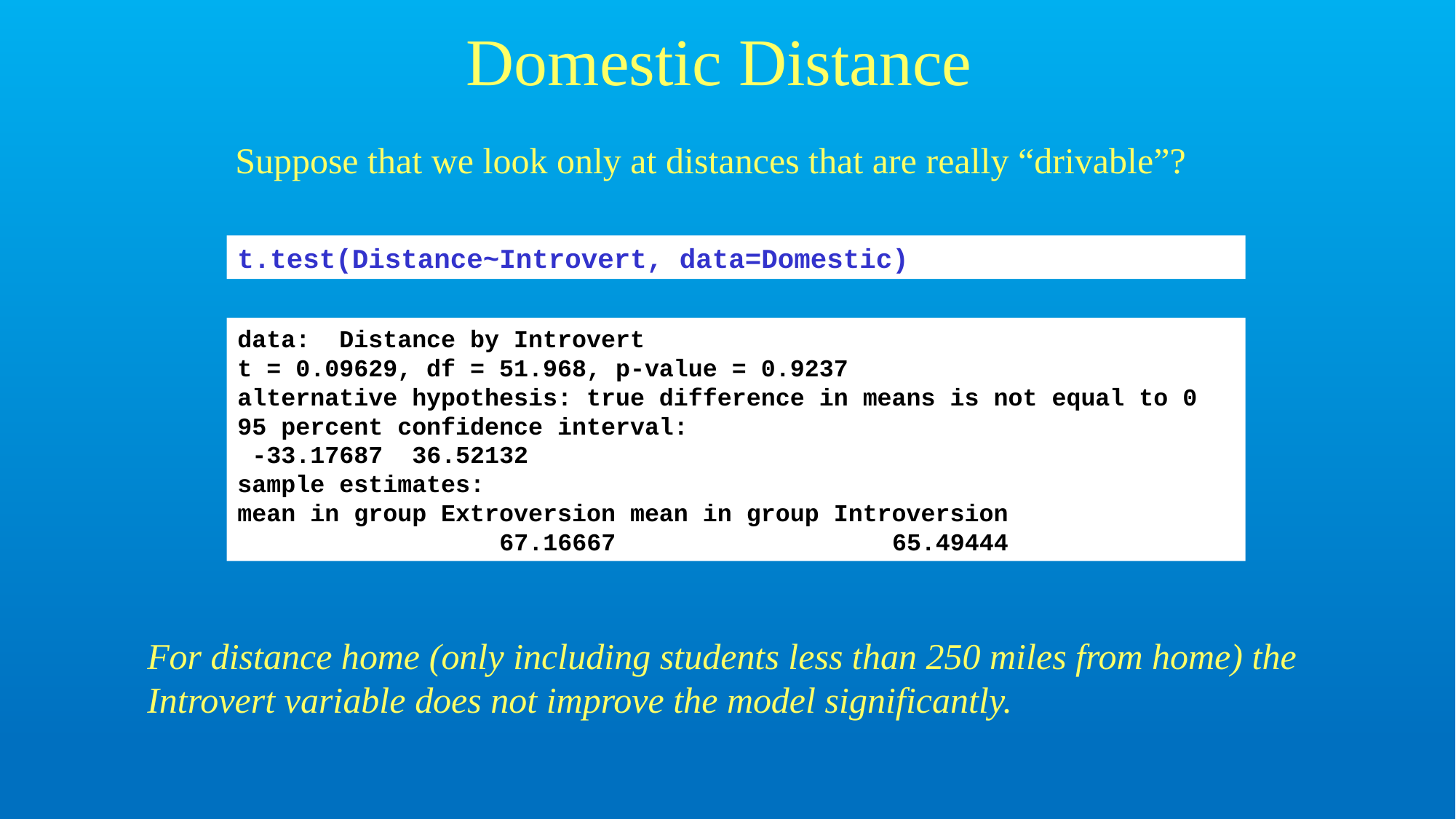

# Domestic Distance
Suppose that we look only at distances that are really “drivable”?
t.test(Distance~Introvert, data=Domestic)
data:  Distance by Introvert
t = 0.09629, df = 51.968, p-value = 0.9237
alternative hypothesis: true difference in means is not equal to 0
95 percent confidence interval:
 -33.17687  36.52132
sample estimates:
mean in group Extroversion mean in group Introversion
                  67.16667                   65.49444
For distance home (only including students less than 250 miles from home) the Introvert variable does not improve the model significantly.